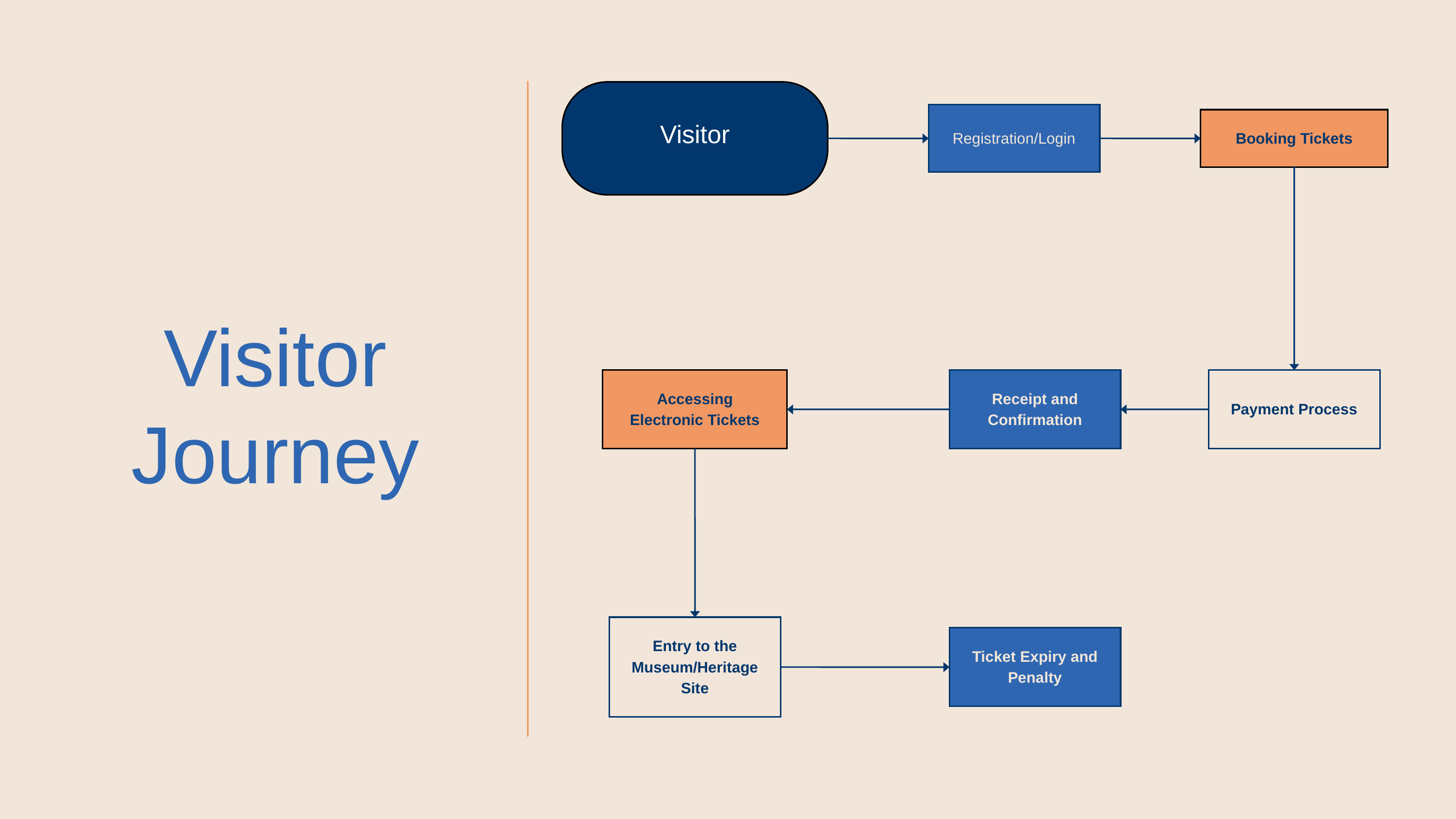

Visitor

Registration/Login

Booking Tickets

Visitor Journey

Accessing Electronic Tickets

Receipt and Confirmation

Payment Process

Entry to the Museum/Heritage Site

Ticket Expiry and Penalty